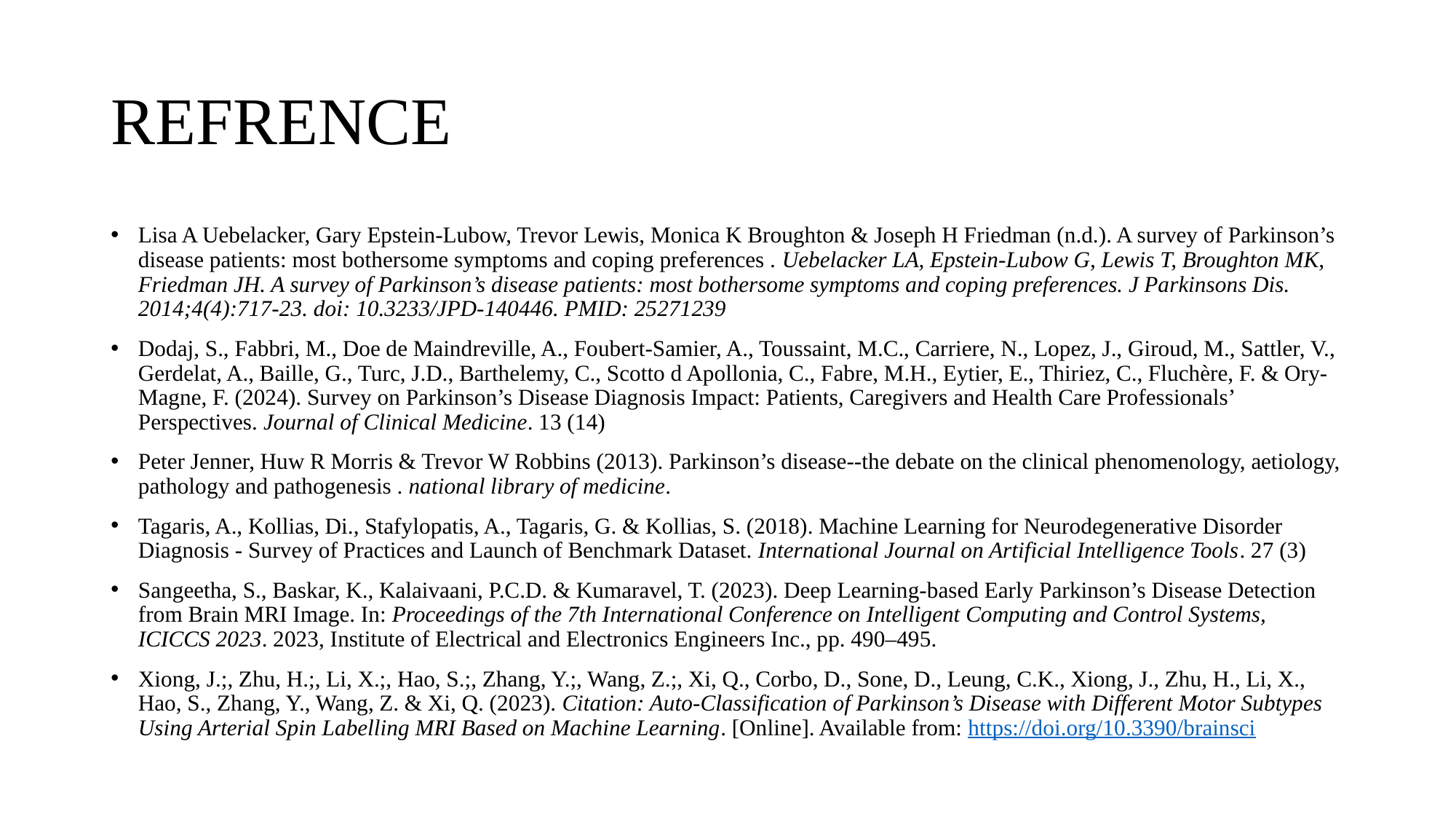

# REFRENCE
Lisa A Uebelacker, Gary Epstein-Lubow, Trevor Lewis, Monica K Broughton & Joseph H Friedman (n.d.). A survey of Parkinson’s disease patients: most bothersome symptoms and coping preferences . Uebelacker LA, Epstein-Lubow G, Lewis T, Broughton MK, Friedman JH. A survey of Parkinson’s disease patients: most bothersome symptoms and coping preferences. J Parkinsons Dis. 2014;4(4):717-23. doi: 10.3233/JPD-140446. PMID: 25271239
Dodaj, S., Fabbri, M., Doe de Maindreville, A., Foubert-Samier, A., Toussaint, M.C., Carriere, N., Lopez, J., Giroud, M., Sattler, V., Gerdelat, A., Baille, G., Turc, J.D., Barthelemy, C., Scotto d Apollonia, C., Fabre, M.H., Eytier, E., Thiriez, C., Fluchère, F. & Ory-Magne, F. (2024). Survey on Parkinson’s Disease Diagnosis Impact: Patients, Caregivers and Health Care Professionals’ Perspectives. Journal of Clinical Medicine. 13 (14)
Peter Jenner, Huw R Morris & Trevor W Robbins (2013). Parkinson’s disease--the debate on the clinical phenomenology, aetiology, pathology and pathogenesis . national library of medicine.
Tagaris, A., Kollias, Di., Stafylopatis, A., Tagaris, G. & Kollias, S. (2018). Machine Learning for Neurodegenerative Disorder Diagnosis - Survey of Practices and Launch of Benchmark Dataset. International Journal on Artificial Intelligence Tools. 27 (3)
Sangeetha, S., Baskar, K., Kalaivaani, P.C.D. & Kumaravel, T. (2023). Deep Learning-based Early Parkinson’s Disease Detection from Brain MRI Image. In: Proceedings of the 7th International Conference on Intelligent Computing and Control Systems, ICICCS 2023. 2023, Institute of Electrical and Electronics Engineers Inc., pp. 490–495.
Xiong, J.;, Zhu, H.;, Li, X.;, Hao, S.;, Zhang, Y.;, Wang, Z.;, Xi, Q., Corbo, D., Sone, D., Leung, C.K., Xiong, J., Zhu, H., Li, X., Hao, S., Zhang, Y., Wang, Z. & Xi, Q. (2023). Citation: Auto-Classification of Parkinson’s Disease with Different Motor Subtypes Using Arterial Spin Labelling MRI Based on Machine Learning. [Online]. Available from: https://doi.org/10.3390/brainsci